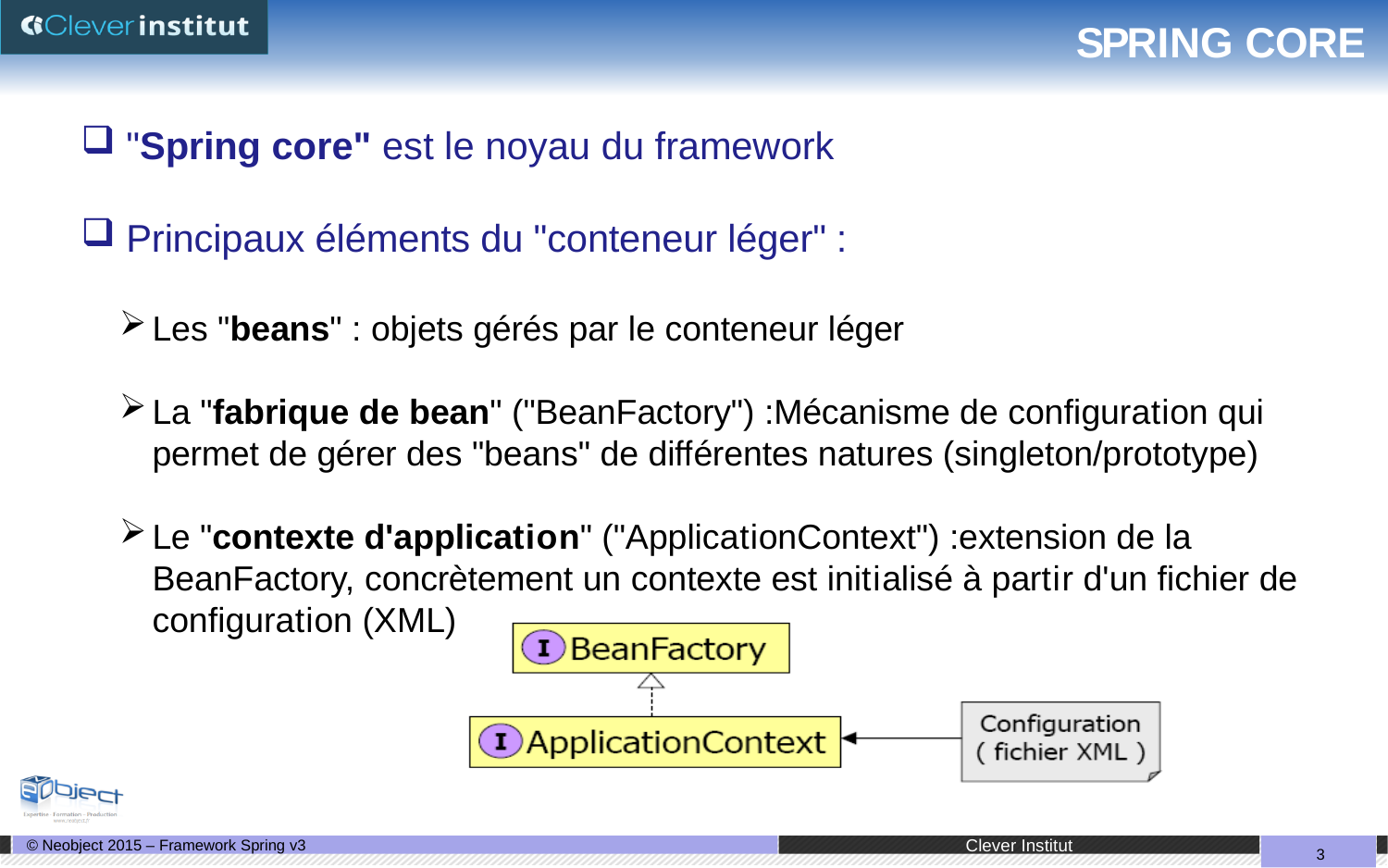

# SPRING CORE
 "Spring core" est le noyau du framework

 Principaux éléments du "conteneur léger" :

Les "beans" : objets gérés par le conteneur léger

La "fabrique de bean" ("BeanFactory") :Mécanisme de conﬁguration qui permet de gérer des "beans" de diﬀérentes natures (singleton/prototype)

Le "contexte d'application" ("ApplicationContext") :extension de la BeanFactory, concrètement un contexte est initialisé à partir d'un ﬁchier de conﬁguration (XML)